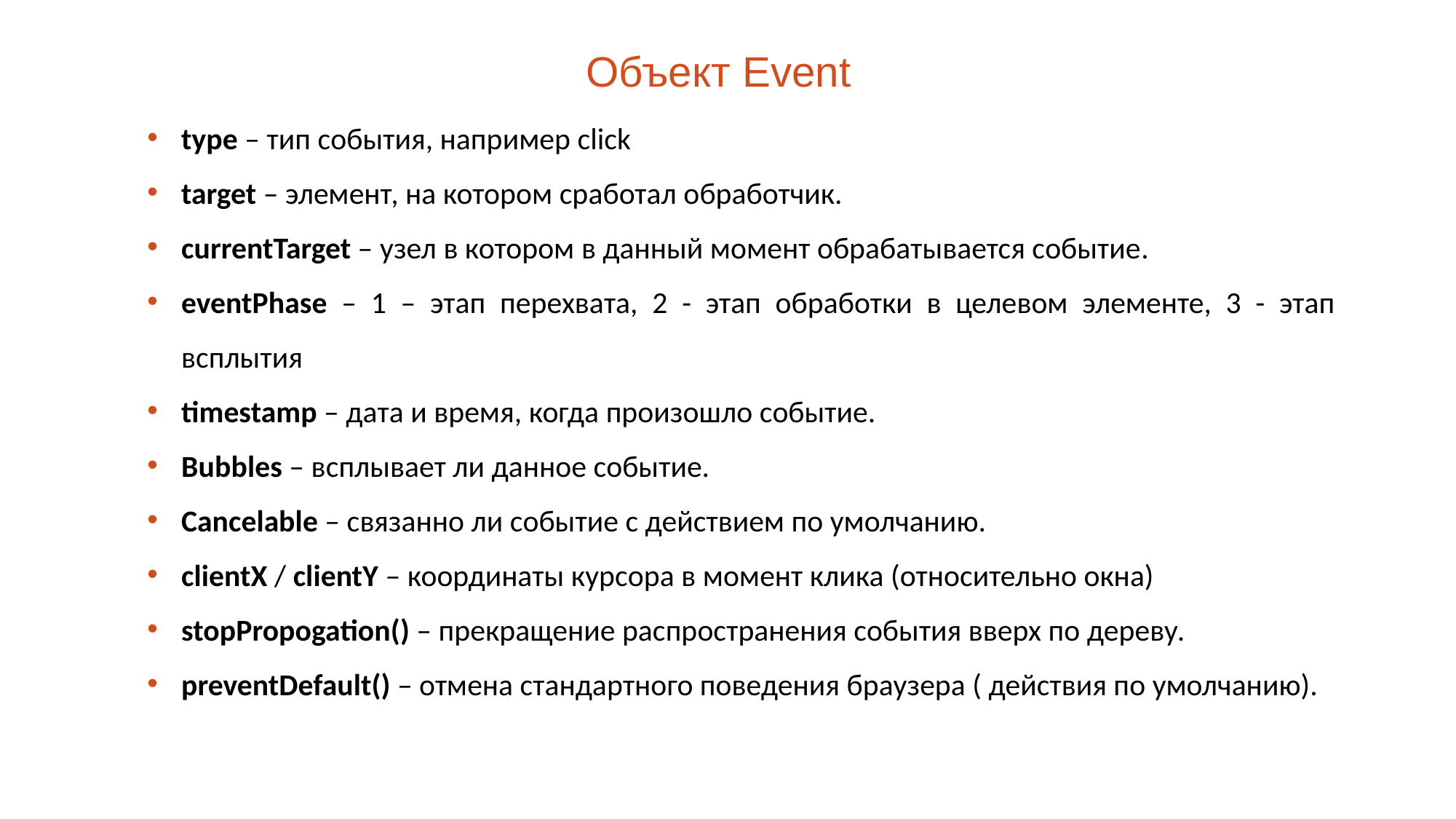

Объект Event
type – тип события, например click
target – элемент, на котором сработал обработчик.
currentTarget – узел в котором в данный момент обрабатывается событие.
eventPhase – 1 – этап перехвата, 2 - этап обработки в целевом элементе, 3 - этап всплытия
timestamp – дата и время, когда произошло событие.
Bubbles – всплывает ли данное событие.
Cancelable – связанно ли событие с действием по умолчанию.
clientX / clientY – координаты курсора в момент клика (относительно окна)
stopPropogation() – прекращение распространения события вверх по дереву.
preventDefault() – отмена стандартного поведения браузера ( действия по умолчанию).